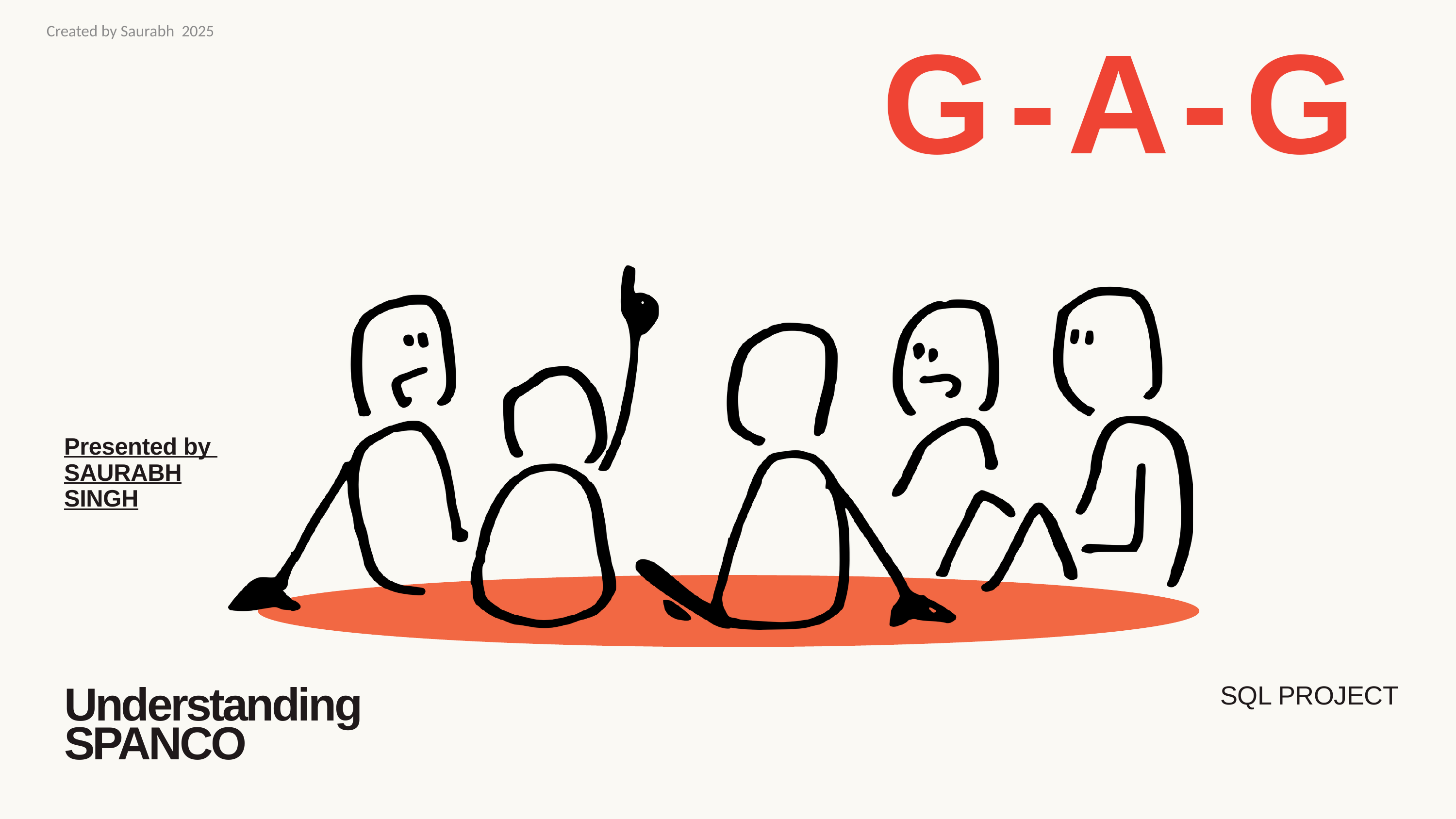

Created by Saurabh  2025
                             G - A - G

Presented by
SAURABH SINGH

SQL PROJECT
Understanding
SPANCO